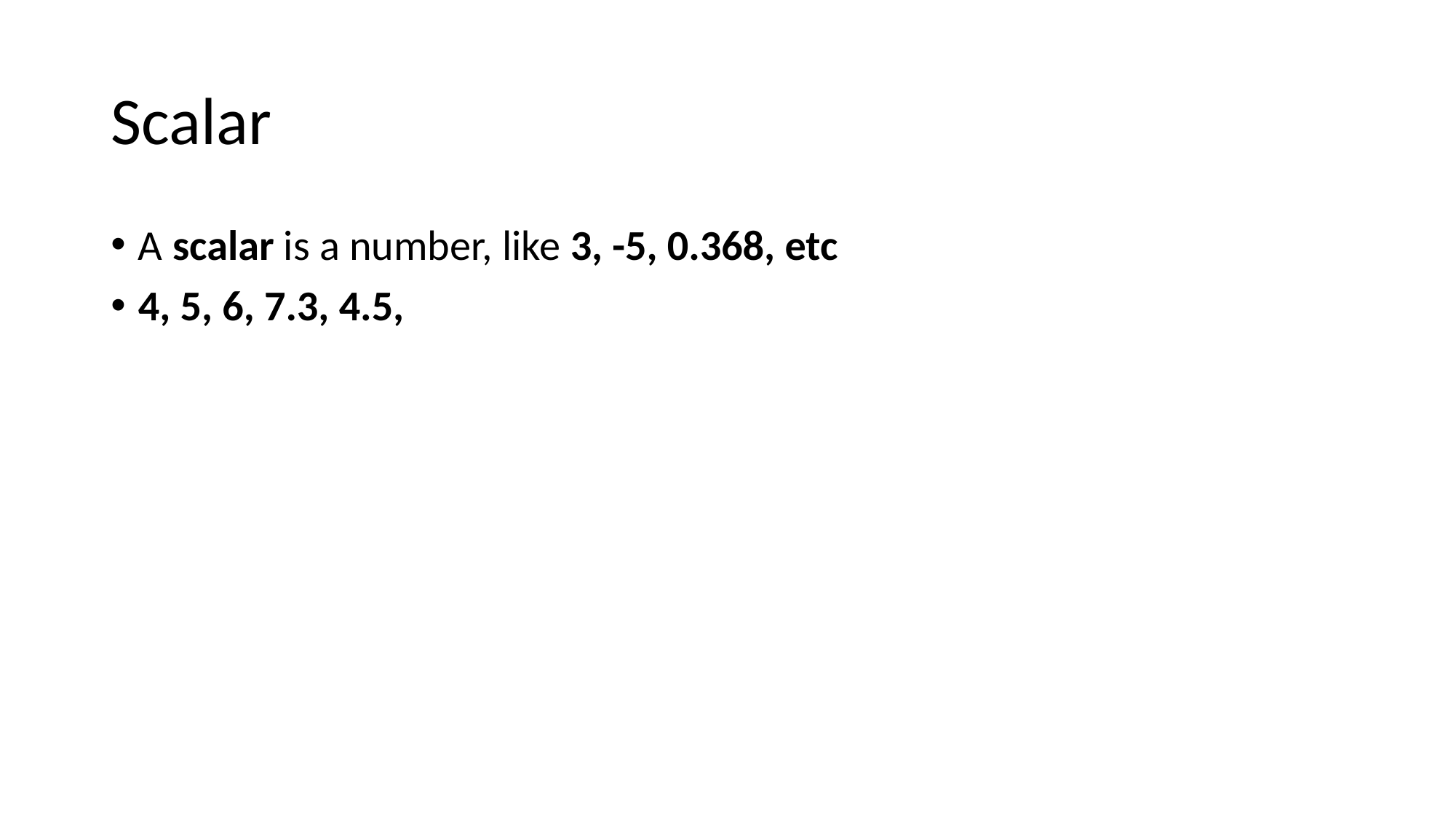

# Scalar
A scalar is a number, like 3, -5, 0.368, etc
4, 5, 6, 7.3, 4.5,